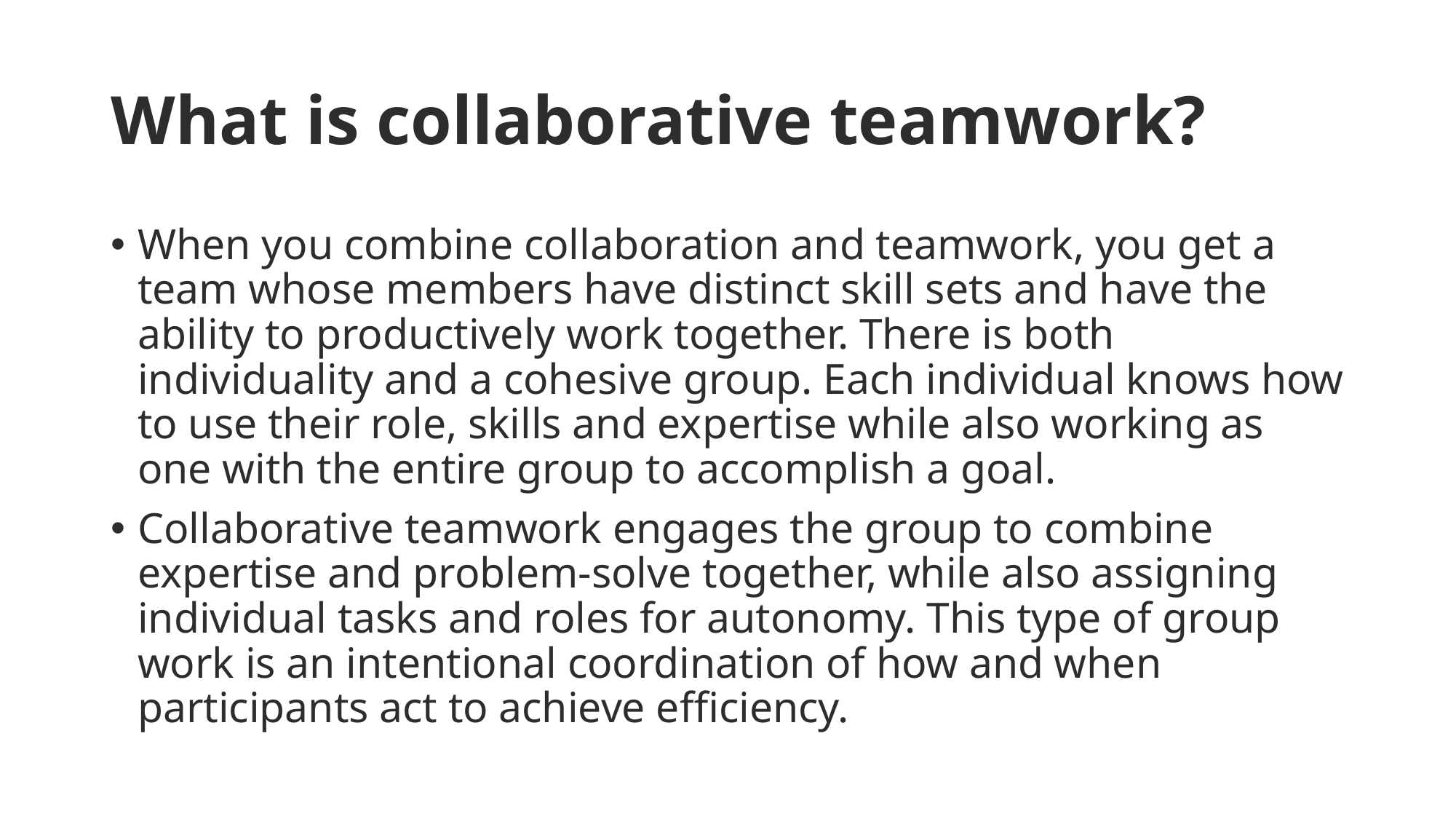

# What is collaborative teamwork?
When you combine collaboration and teamwork, you get a team whose members have distinct skill sets and have the ability to productively work together. There is both individuality and a cohesive group. Each individual knows how to use their role, skills and expertise while also working as one with the entire group to accomplish a goal.
Collaborative teamwork engages the group to combine expertise and problem-solve together, while also assigning individual tasks and roles for autonomy. This type of group work is an intentional coordination of how and when participants act to achieve efficiency.